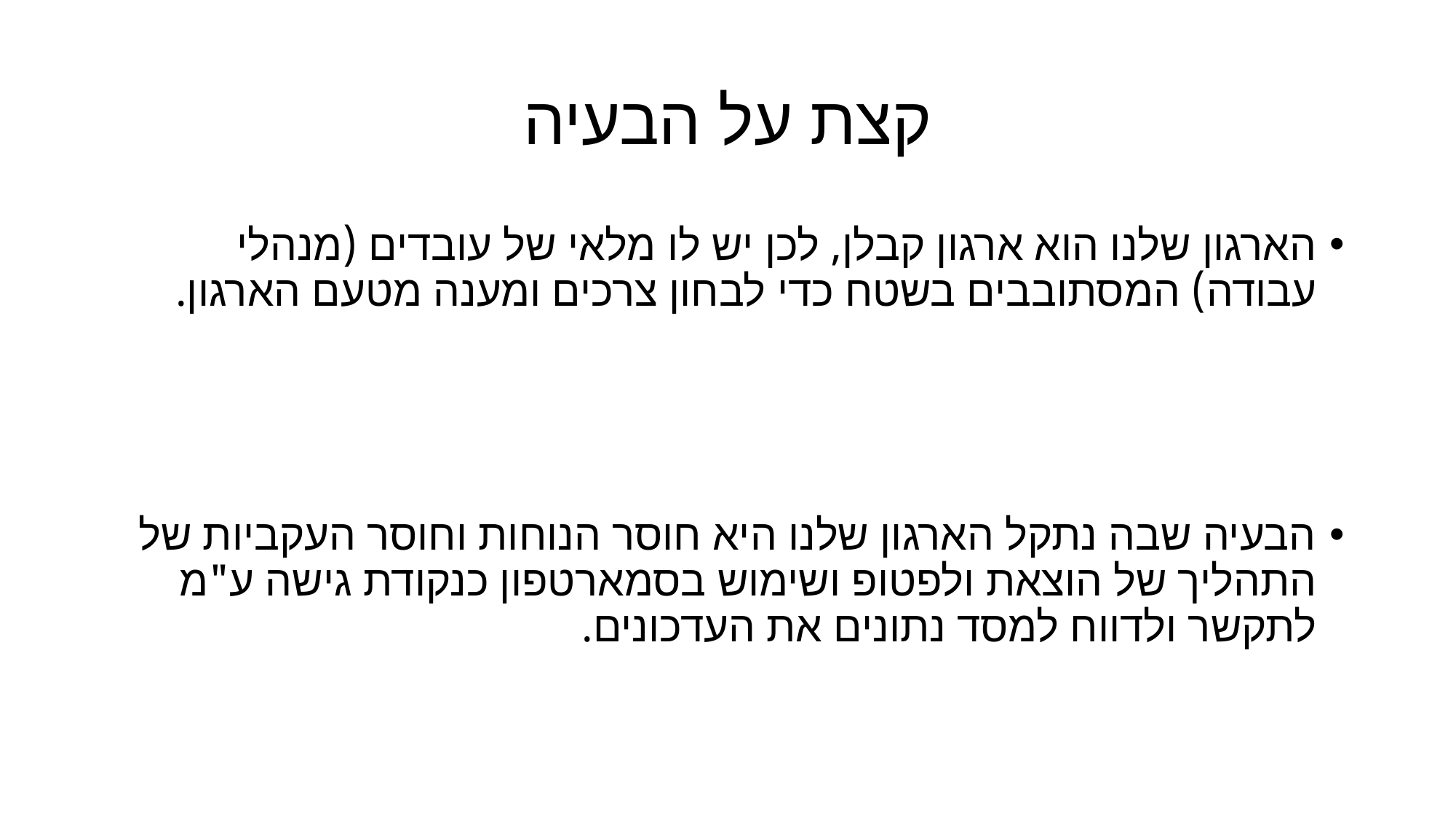

# קצת על הבעיה
הארגון שלנו הוא ארגון קבלן, לכן יש לו מלאי של עובדים (מנהלי עבודה) המסתובבים בשטח כדי לבחון צרכים ומענה מטעם הארגון.

הבעיה שבה נתקל הארגון שלנו היא חוסר הנוחות וחוסר העקביות של התהליך של הוצאת ולפטופ ושימוש בסמארטפון כנקודת גישה ע"מ לתקשר ולדווח למסד נתונים את העדכונים.